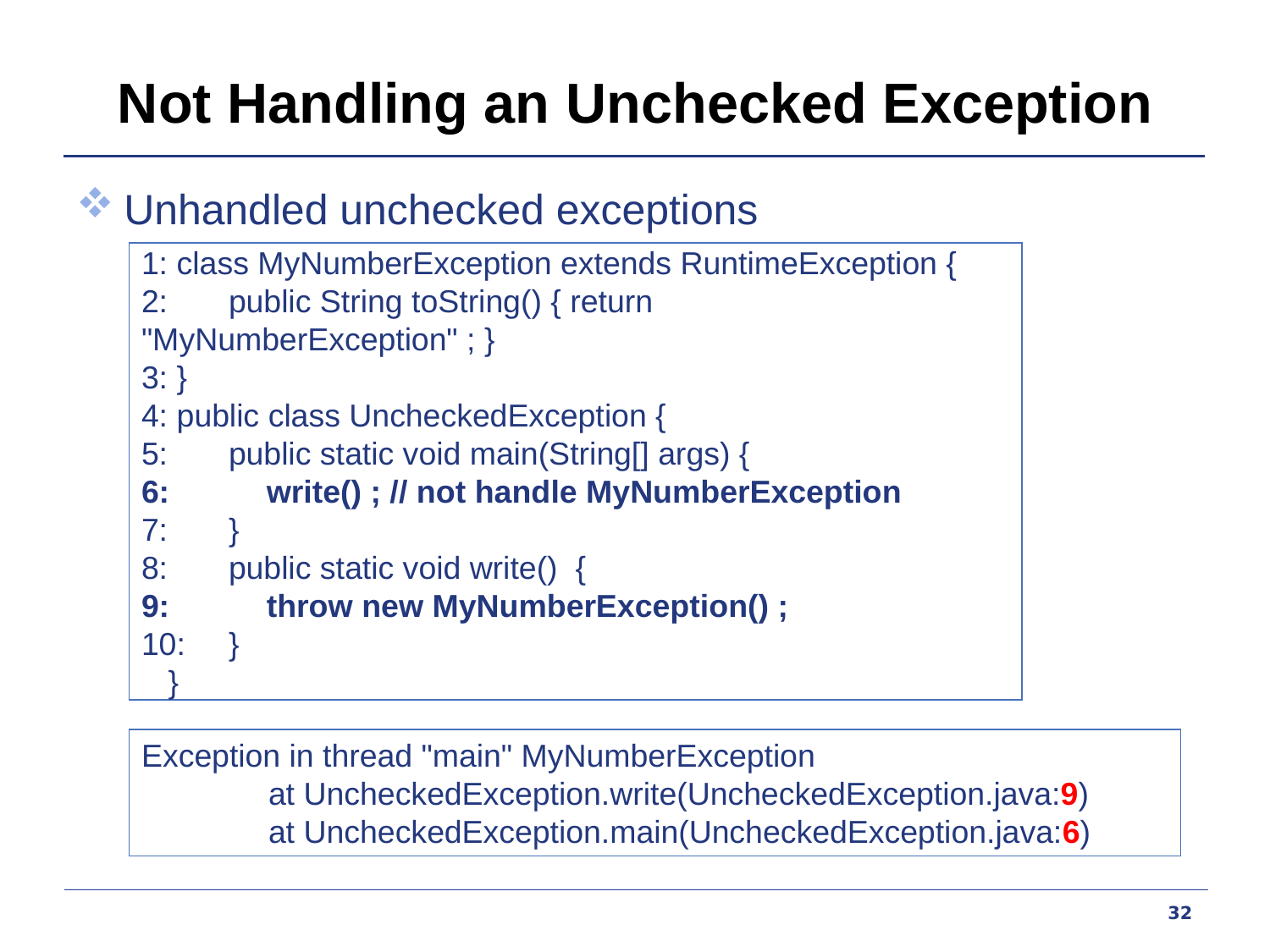

# Not Handling an Unchecked Exception
Unhandled unchecked exceptions
1: class MyNumberException extends RuntimeException {
2:  	public String toString() { return "MyNumberException" ; }
3: }
4: public class UncheckedException {
5:  	public static void main(String[] args) {
6:  		write() ; // not handle MyNumberException
7:  	}
8:  	public static void write()  {
9:  		throw new MyNumberException() ;
10:	}
   }
Exception in thread "main" MyNumberException
	at UncheckedException.write(UncheckedException.java:9)
	at UncheckedException.main(UncheckedException.java:6)
32